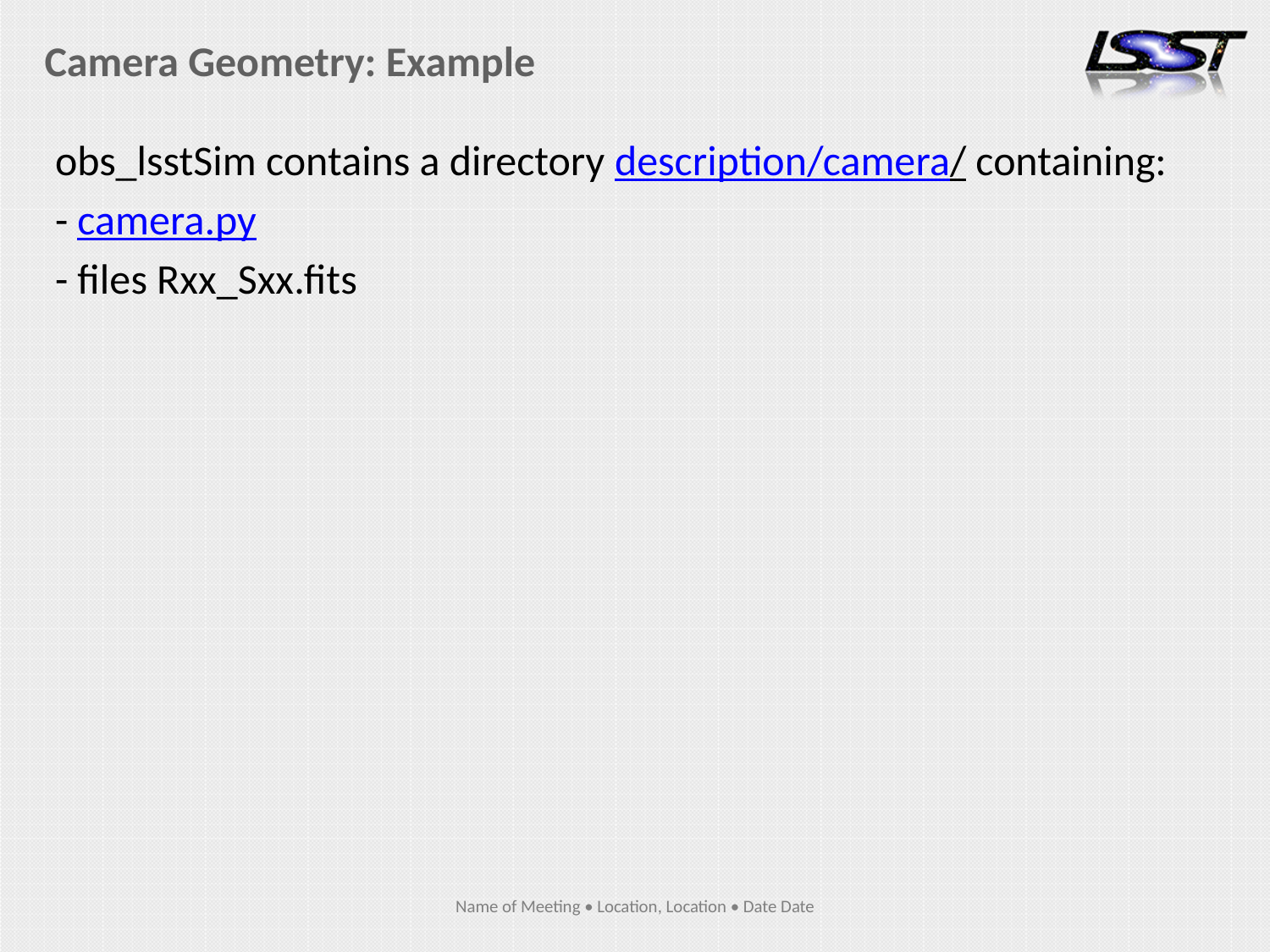

# Camera Geometry: Example
obs_lsstSim contains a directory description/camera/ containing:
- camera.py
- files Rxx_Sxx.fits